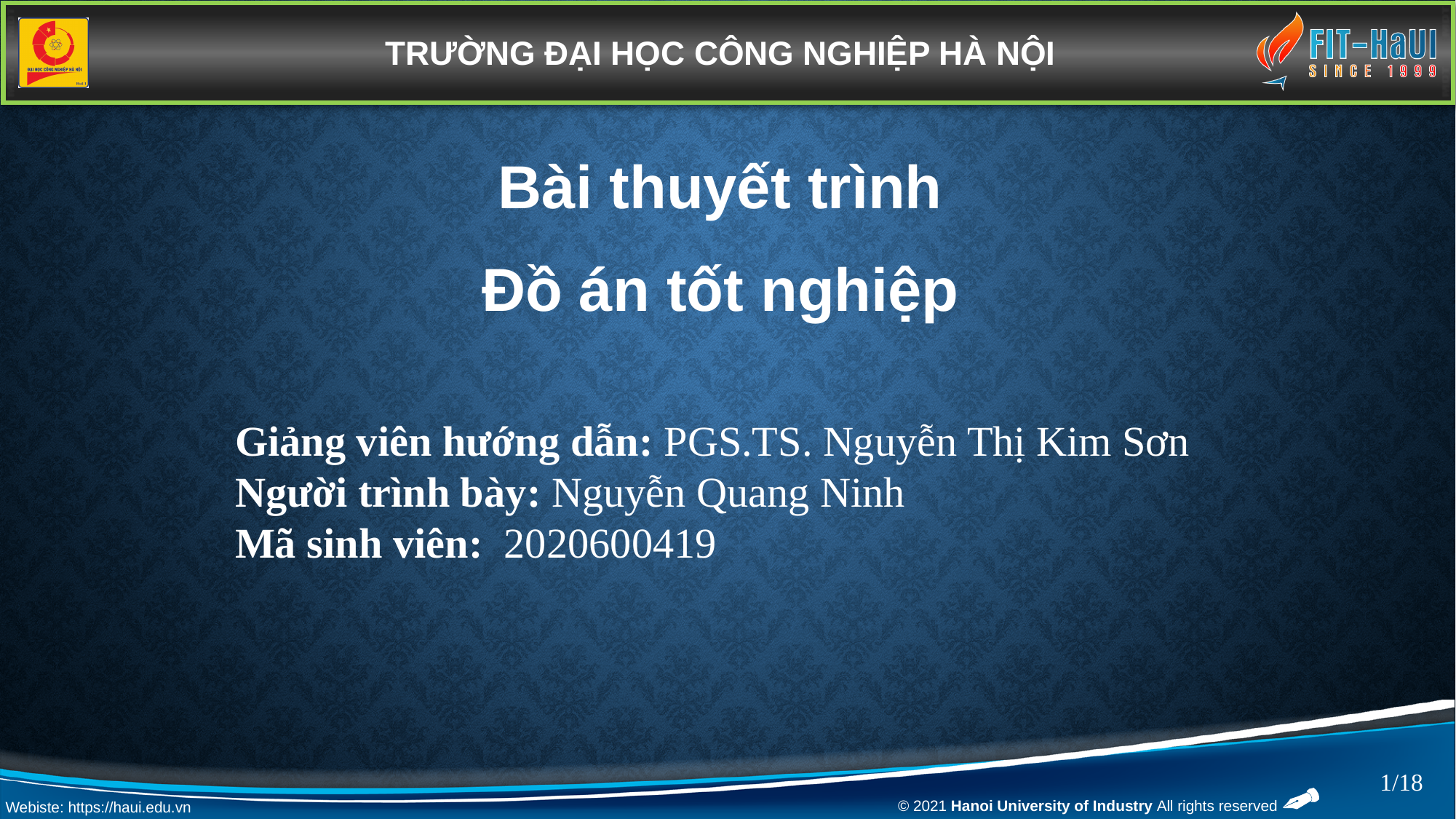

TRƯỜNG ĐẠI HỌC CÔNG NGHIỆP HÀ NỘI

Bài thuyết trình
Đồ án tốt nghiệp
Giảng viên hướng dẫn: PGS.TS. Nguyễn Thị Kim Sơn
Người trình bày: Nguyễn Quang Ninh
Mã sinh viên:  2020600419
1/18